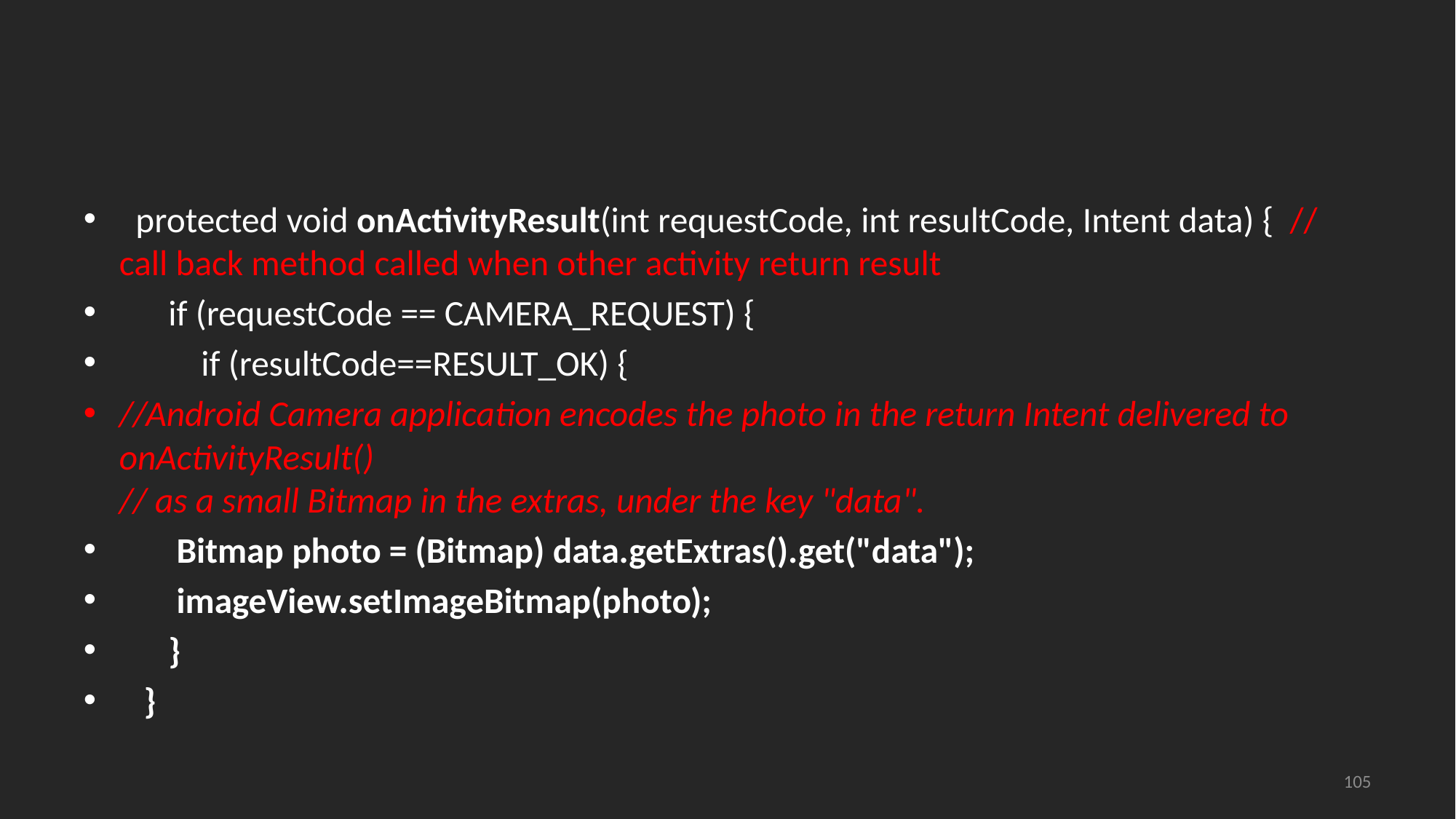

#
  protected void onActivityResult(int requestCode, int resultCode, Intent data) {  // call back method called when other activity return result
      if (requestCode == CAMERA_REQUEST) {
          if (resultCode==RESULT_OK) {
//Android Camera application encodes the photo in the return Intent delivered to onActivityResult()
// as a small Bitmap in the extras, under the key "data".
       Bitmap photo = (Bitmap) data.getExtras().get("data");
       imageView.setImageBitmap(photo);
      }
   }

105